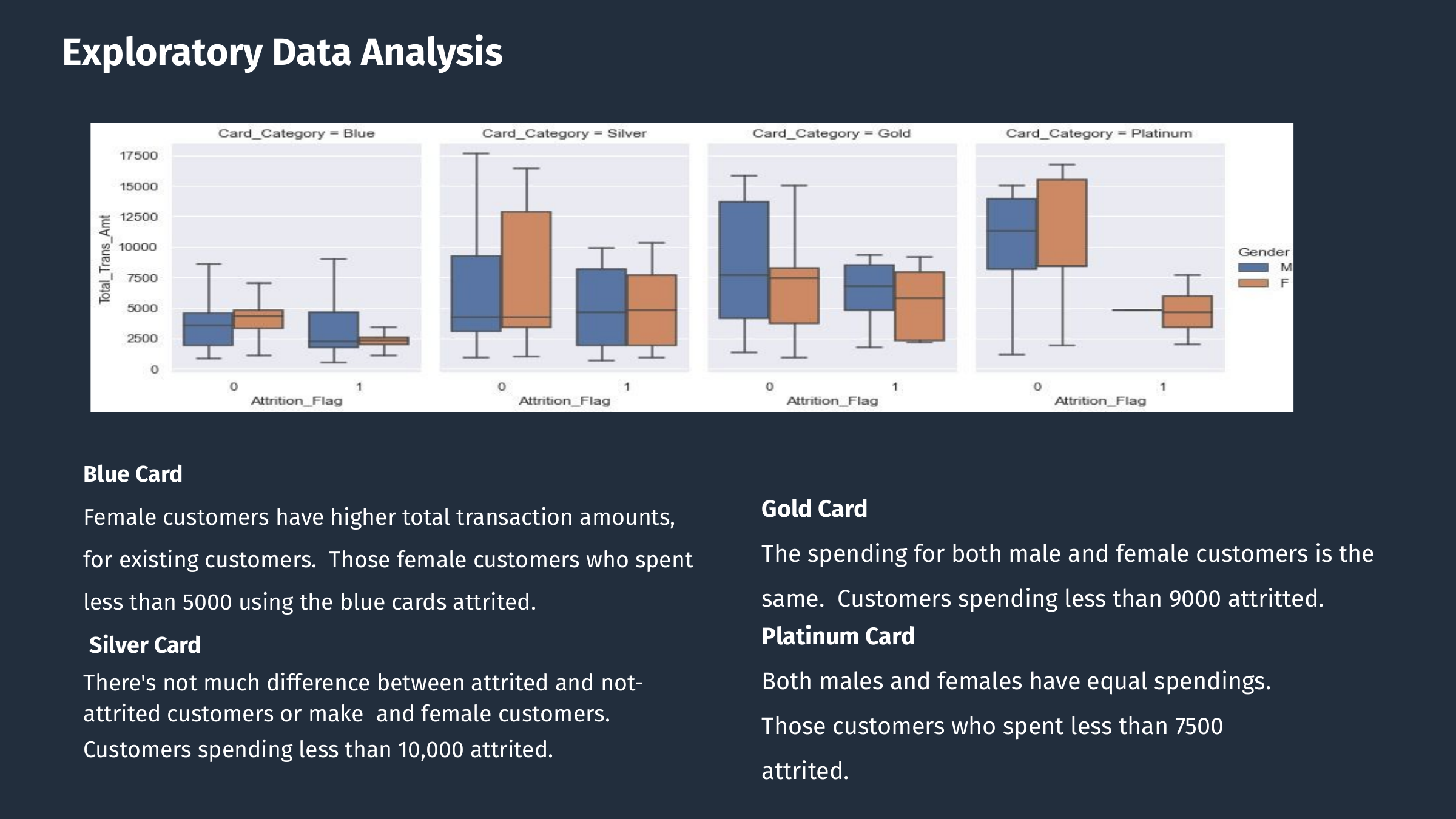

# Exploratory Data Analysis

Blue Card
Female customers have higher total transaction amounts, for existing customers.  Those female customers who spent less than 5000 using the blue cards attrited.
 Silver Card
There's not much difference between attrited and not-attrited customers or make  and female customers.
Customers spending less than 10,000 attrited.
Gold Card
The spending for both male and female customers is the same.  Customers spending less than 9000 attritted.
Platinum Card
Both males and females have equal spendings.  Those customers who spent less than 7500 attrited.